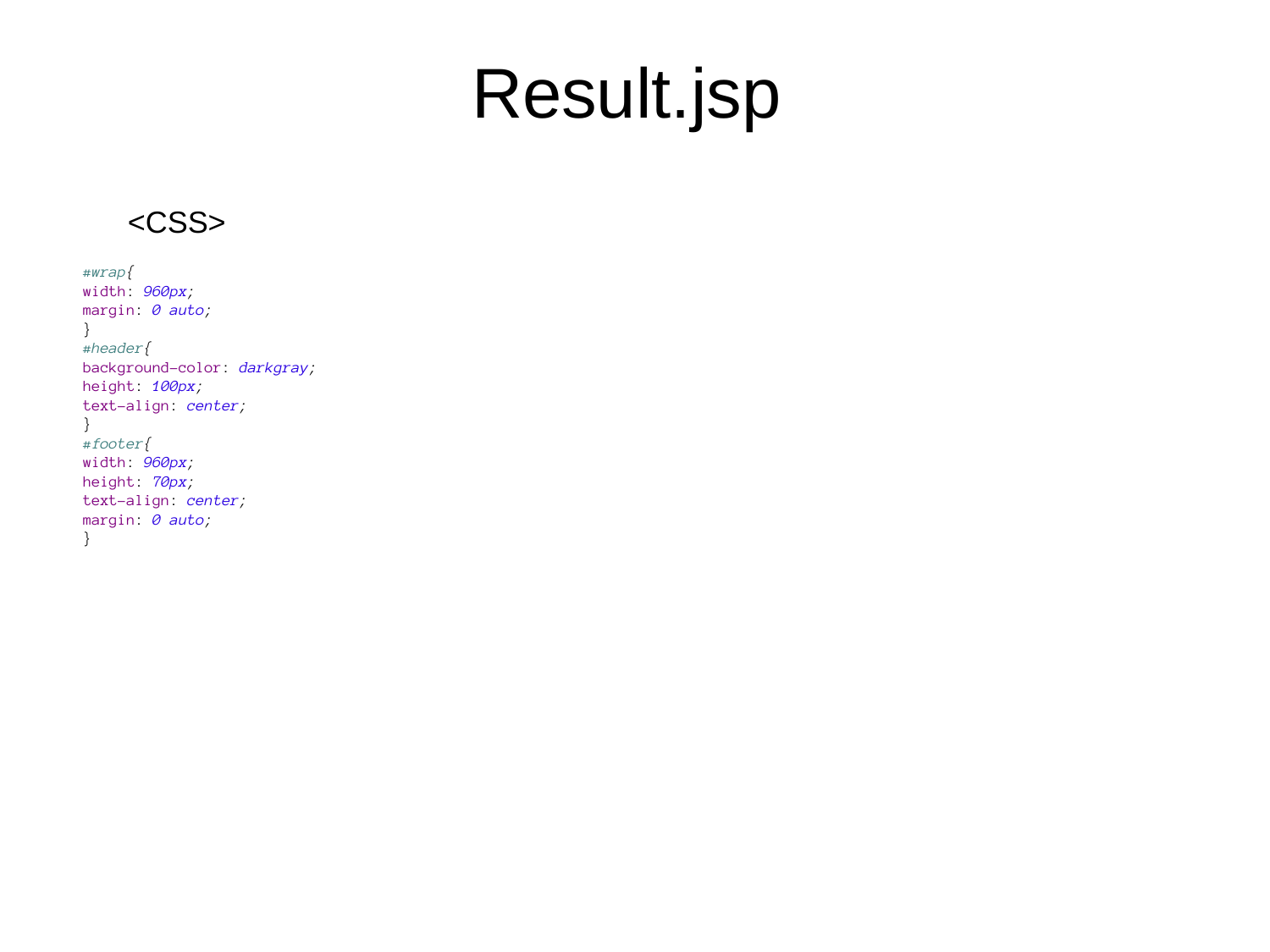

# Result.jsp
<CSS>
#wrap{
width: 960px;
margin: 0 auto;
}
#header{
background-color: darkgray;
height: 100px;
text-align: center;
}
#footer{
width: 960px;
height: 70px;
text-align: center;
margin: 0 auto;
}